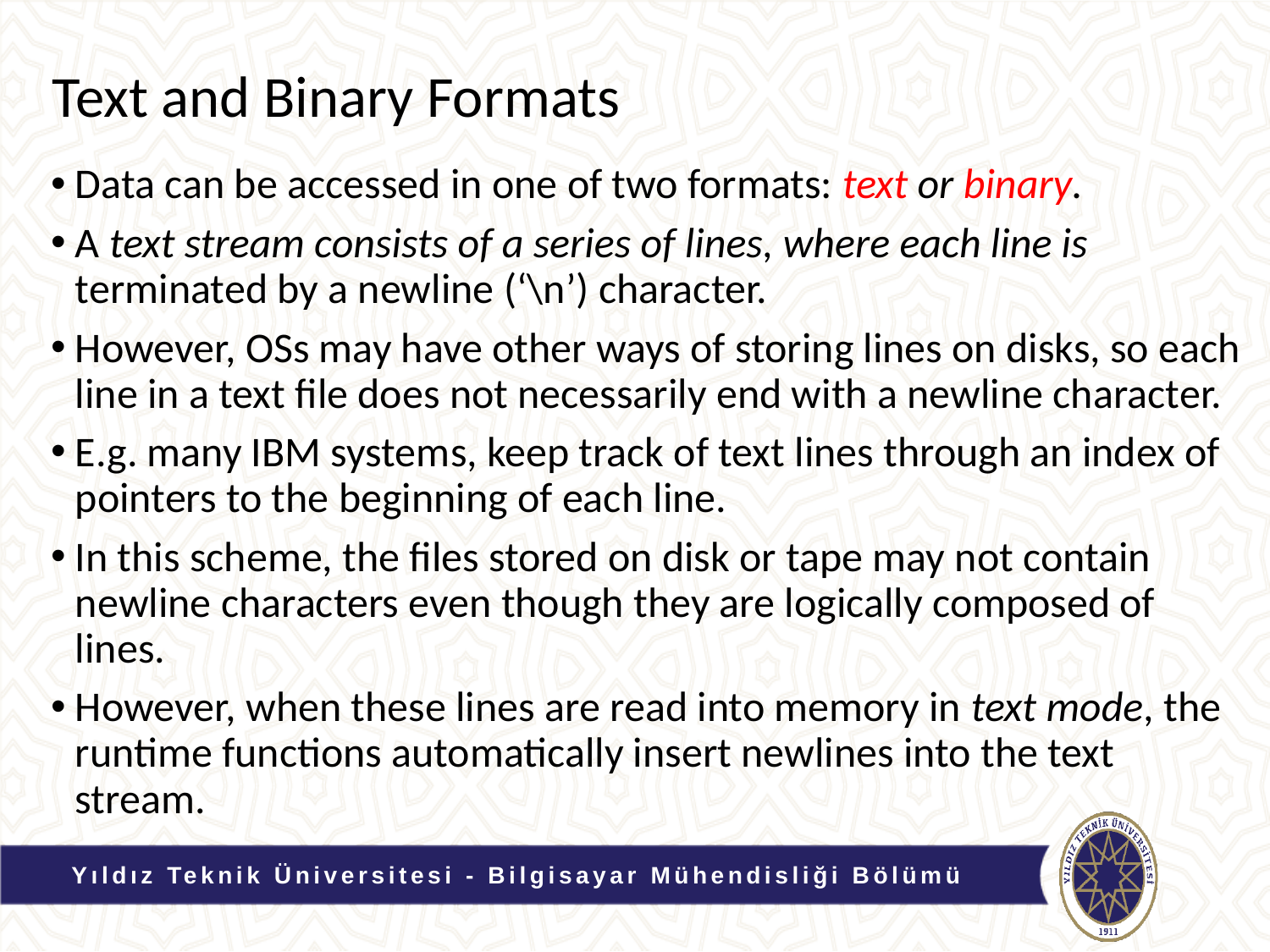

# Text and Binary Formats
Data can be accessed in one of two formats: text or binary.
A text stream consists of a series of lines, where each line is terminated by a newline (‘\n’) character.
However, OSs may have other ways of storing lines on disks, so each line in a text file does not necessarily end with a newline character.
E.g. many IBM systems, keep track of text lines through an index of pointers to the beginning of each line.
In this scheme, the files stored on disk or tape may not contain newline characters even though they are logically composed of lines.
However, when these lines are read into memory in text mode, the runtime functions automatically insert newlines into the text stream.
Yıldız Teknik Üniversitesi - Bilgisayar Mühendisliği Bölümü